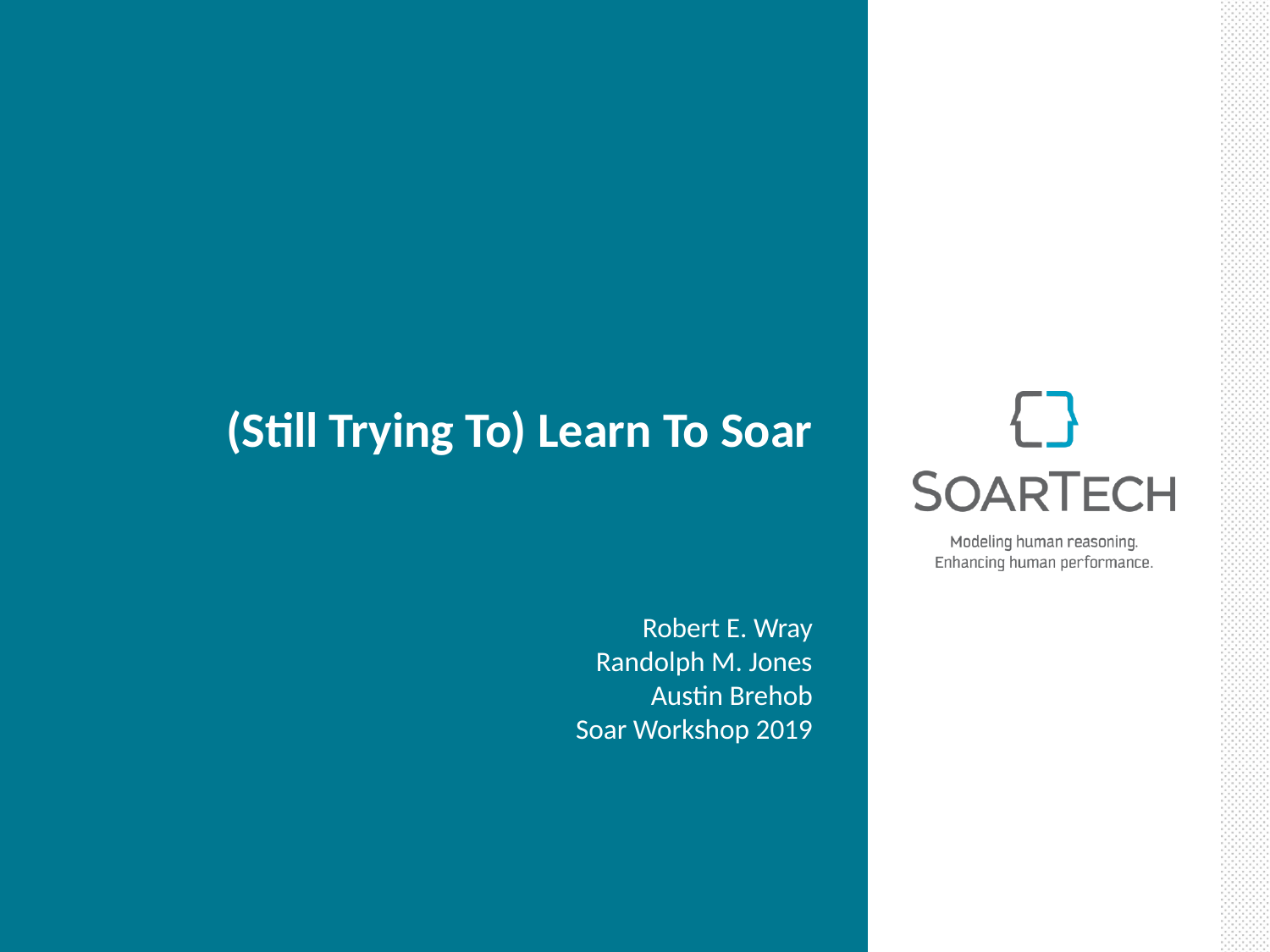

# (Still Trying To) Learn To Soar
Robert E. Wray
Randolph M. Jones
Austin Brehob
Soar Workshop 2019